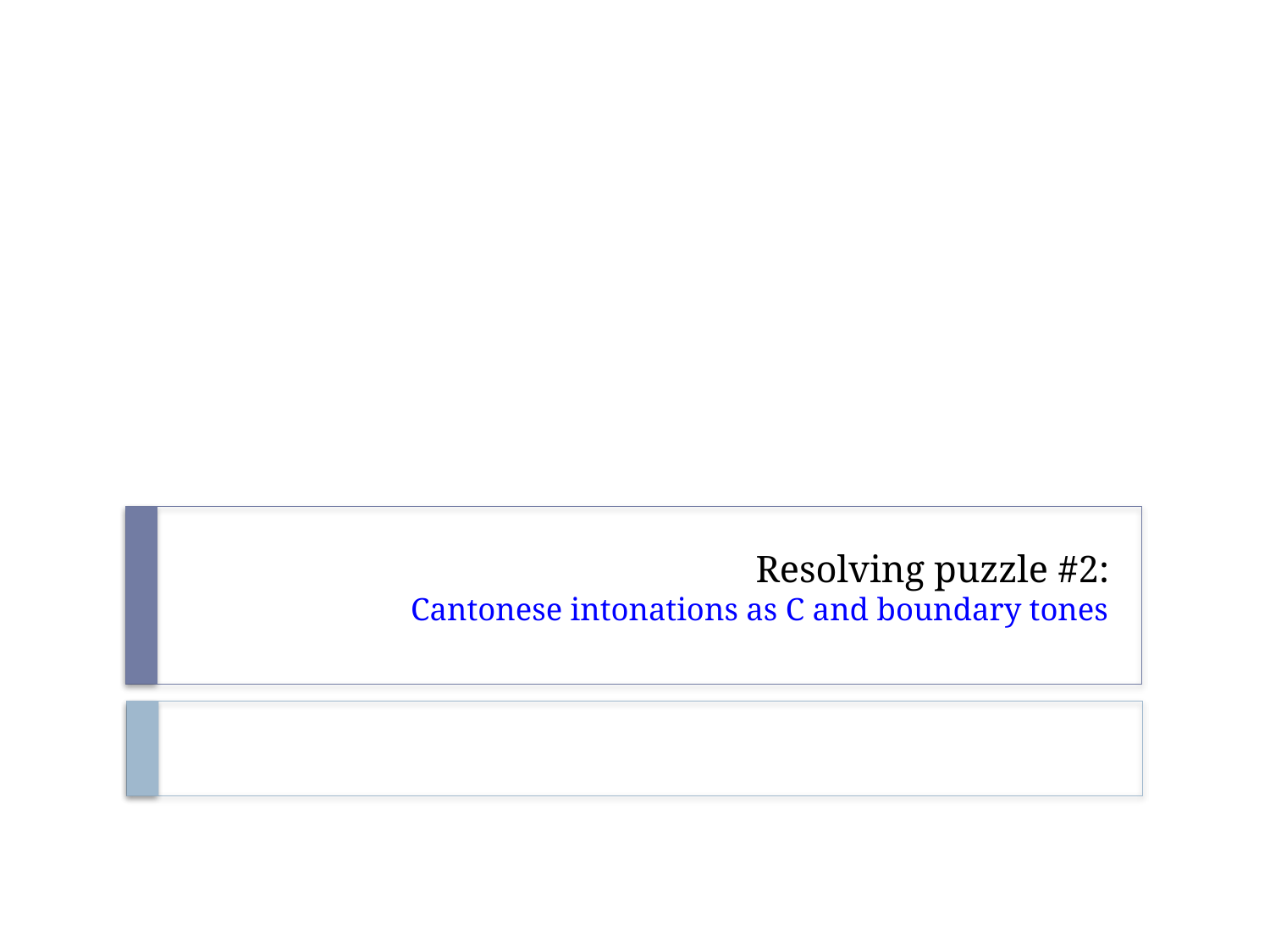

# Resolving puzzle #2: Cantonese intonations as C and boundary tones